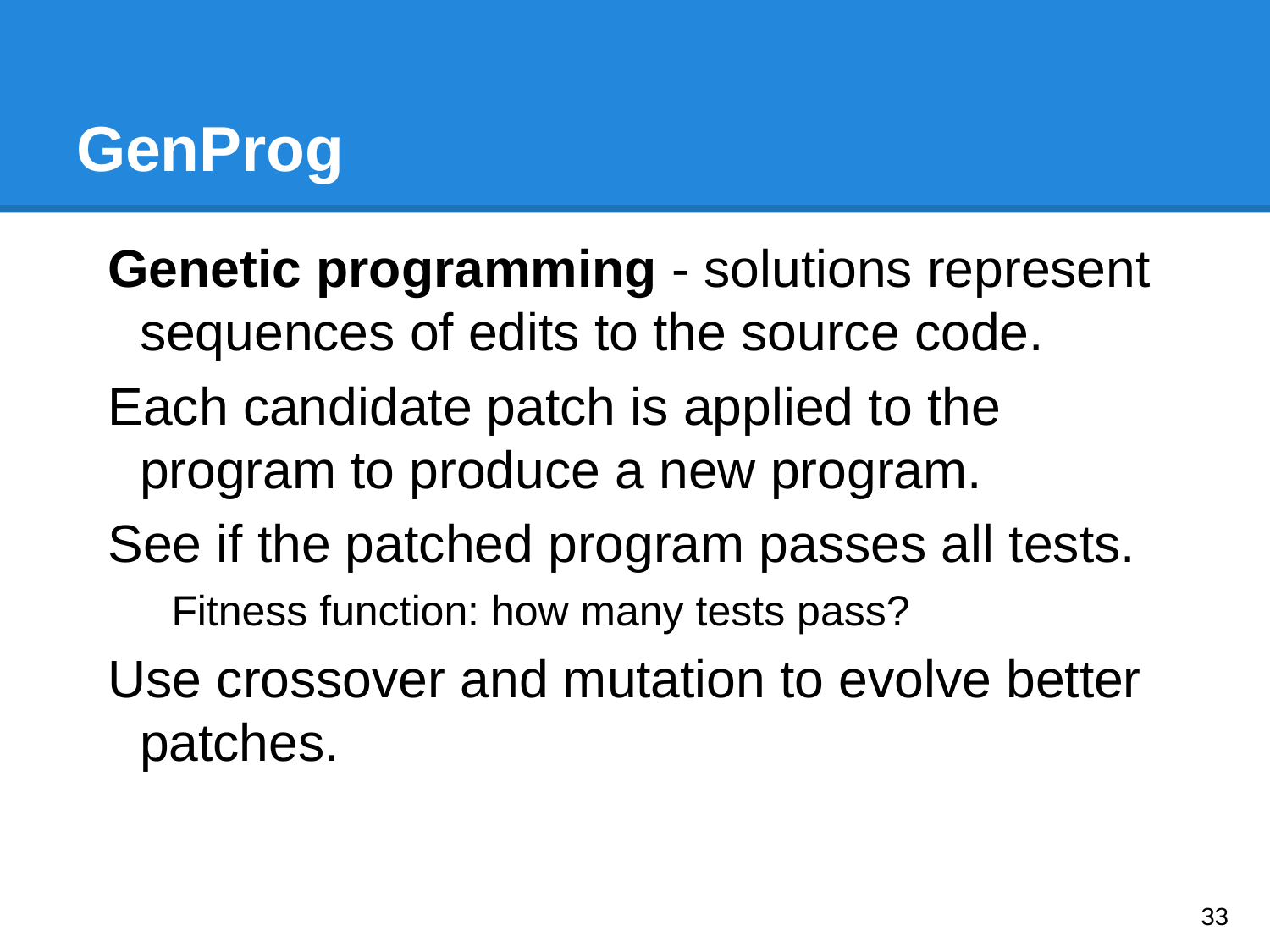

# GenProg
Genetic programming - solutions represent sequences of edits to the source code.
Each candidate patch is applied to the program to produce a new program.
See if the patched program passes all tests.
Fitness function: how many tests pass?
Use crossover and mutation to evolve better patches.
33